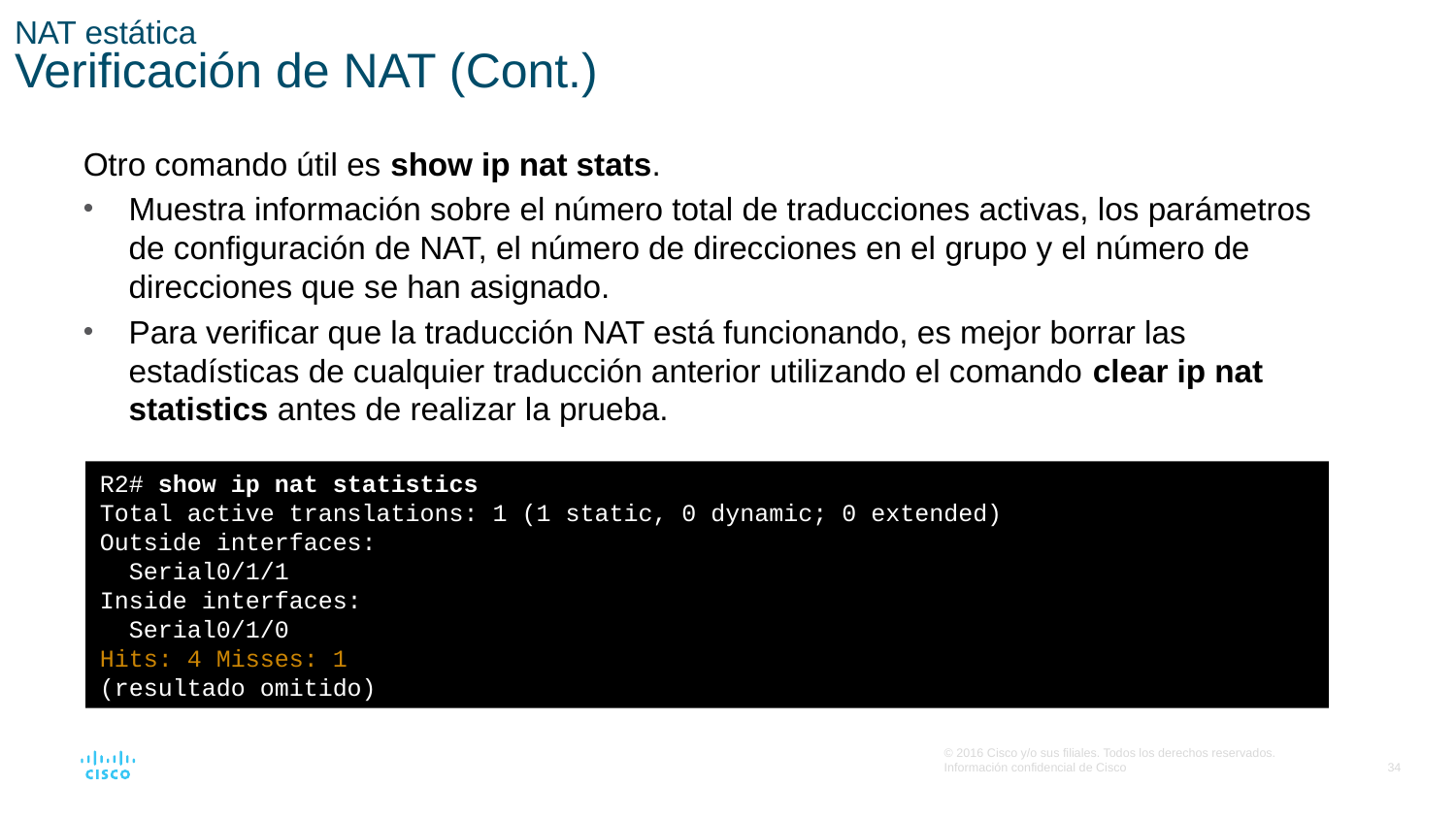

# NAT estática Verificación de NAT (Cont.)
Otro comando útil es show ip nat stats.
Muestra información sobre el número total de traducciones activas, los parámetros de configuración de NAT, el número de direcciones en el grupo y el número de direcciones que se han asignado.
Para verificar que la traducción NAT está funcionando, es mejor borrar las estadísticas de cualquier traducción anterior utilizando el comando clear ip nat statistics antes de realizar la prueba.
R2# show ip nat statistics
Total active translations: 1 (1 static, 0 dynamic; 0 extended)
Outside interfaces:
  Serial0/1/1
Inside interfaces:
  Serial0/1/0
Hits: 4 Misses: 1
(resultado omitido)